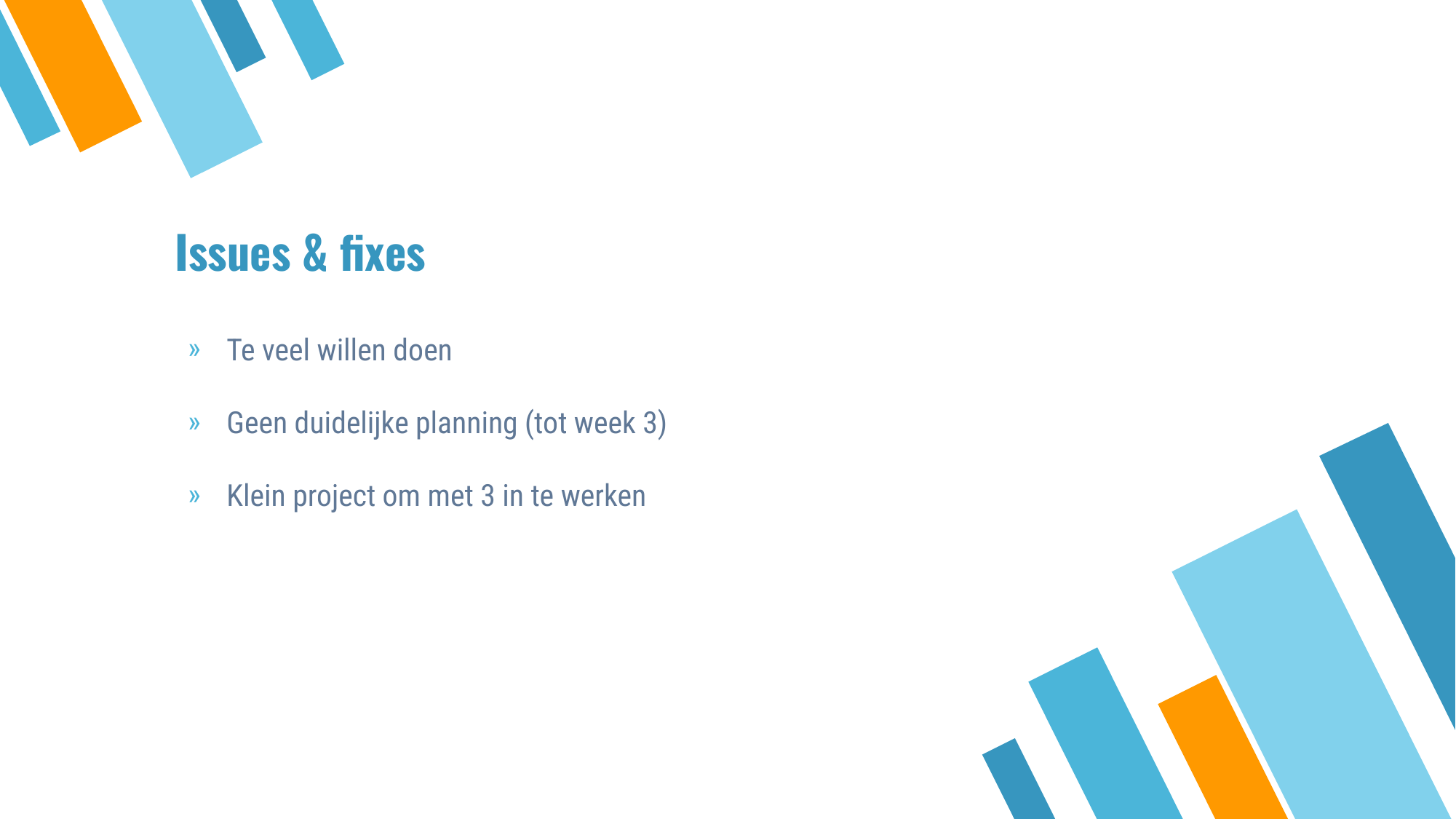

# Issues & fixes

Te veel willen doen

Geen duidelijke planning (tot week 3)

Klein project om met 3 in te werken